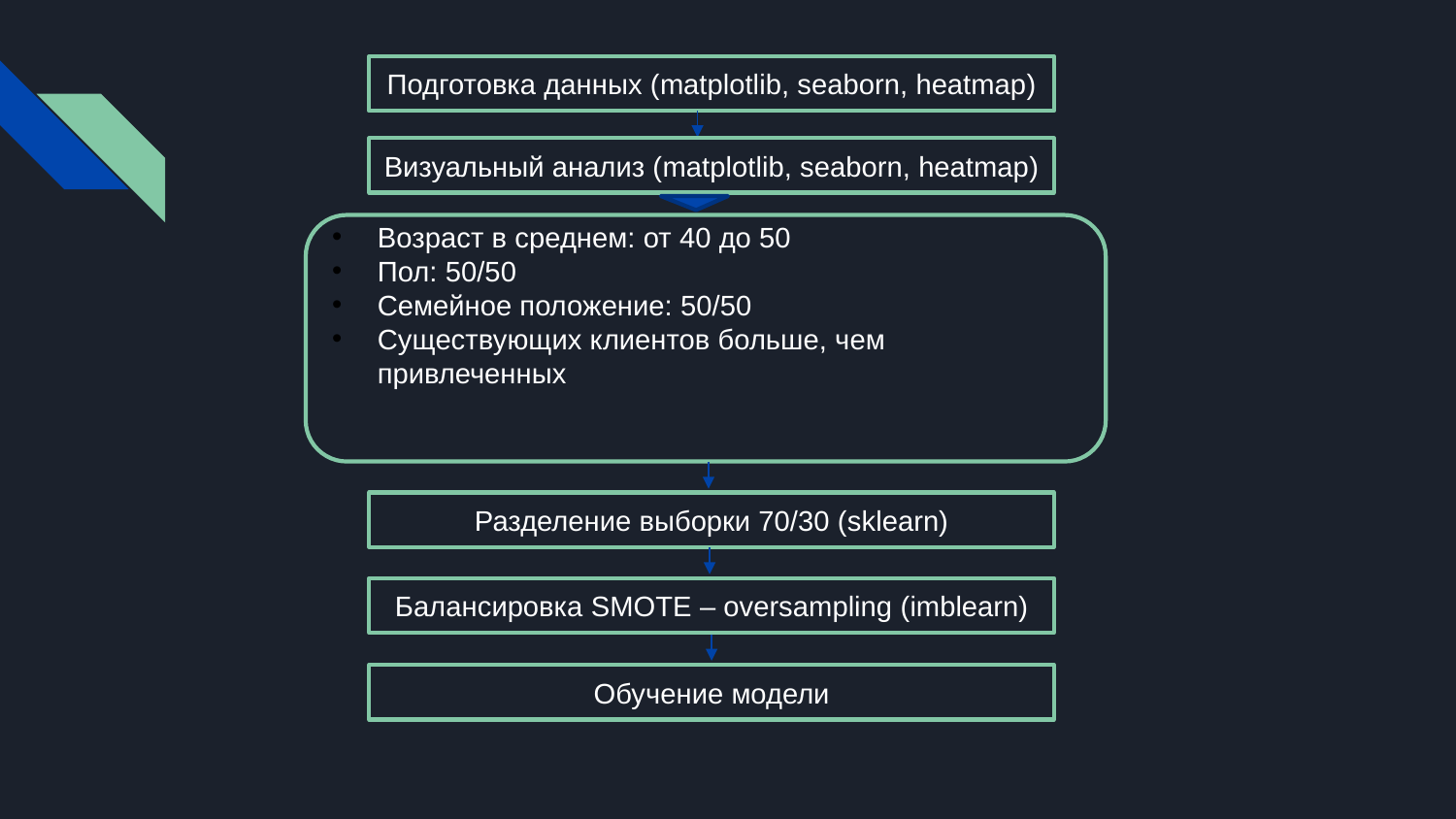

Подготовка данных (matplotlib, seaborn, heatmap)
Визуальный анализ (matplotlib, seaborn, heatmap)

Возраст в среднем: от 40 до 50
Пол: 50/50
Семейное положение: 50/50
Существующих клиентов больше, чем привлеченных

Разделение выборки 70/30 (sklearn)
Балансировка SMOTE – oversampling (imblearn)
Обучение модели